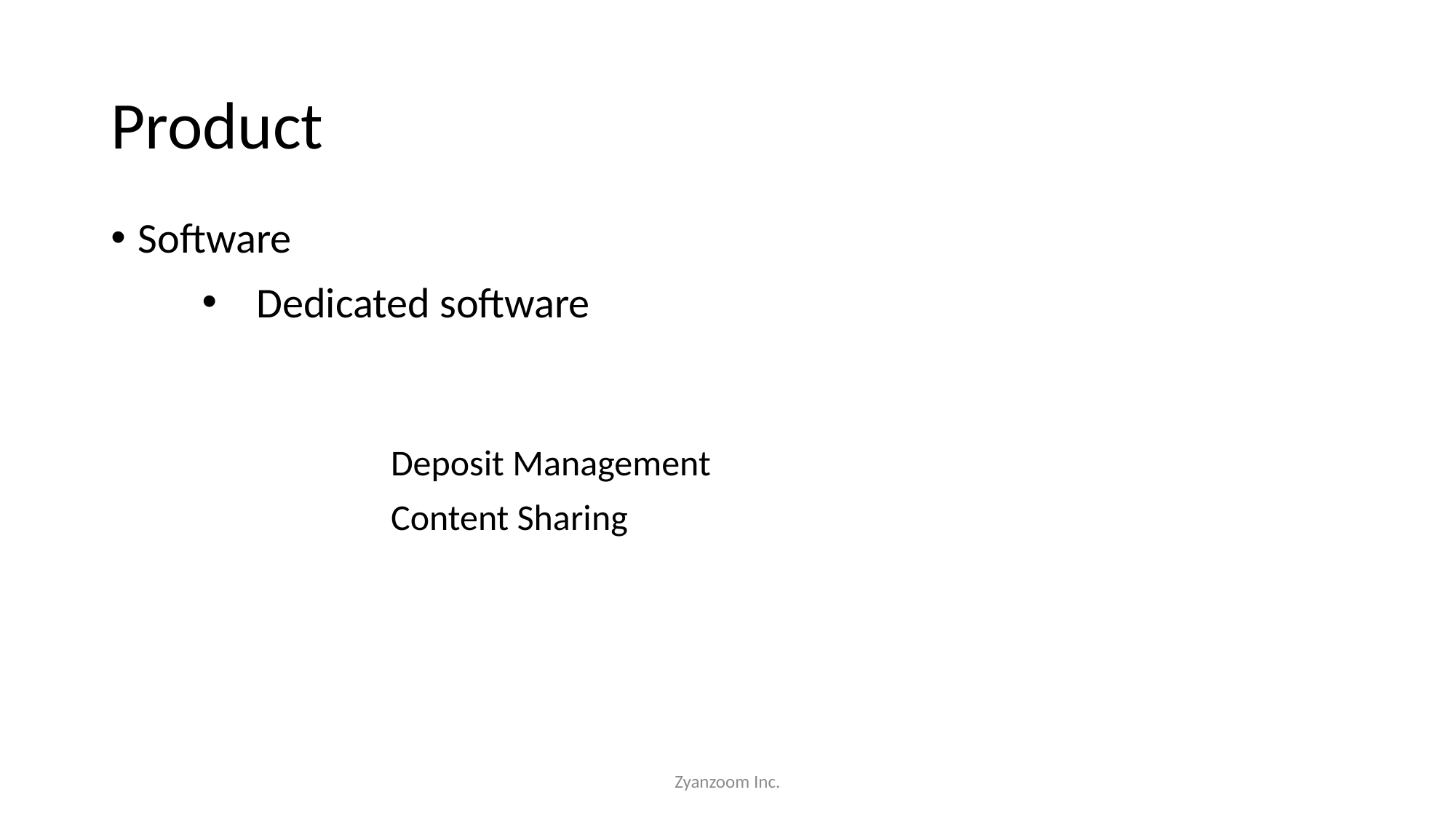

# Product
Software
Dedicated software

Deposit Management
Content Sharing
Zyanzoom Inc.